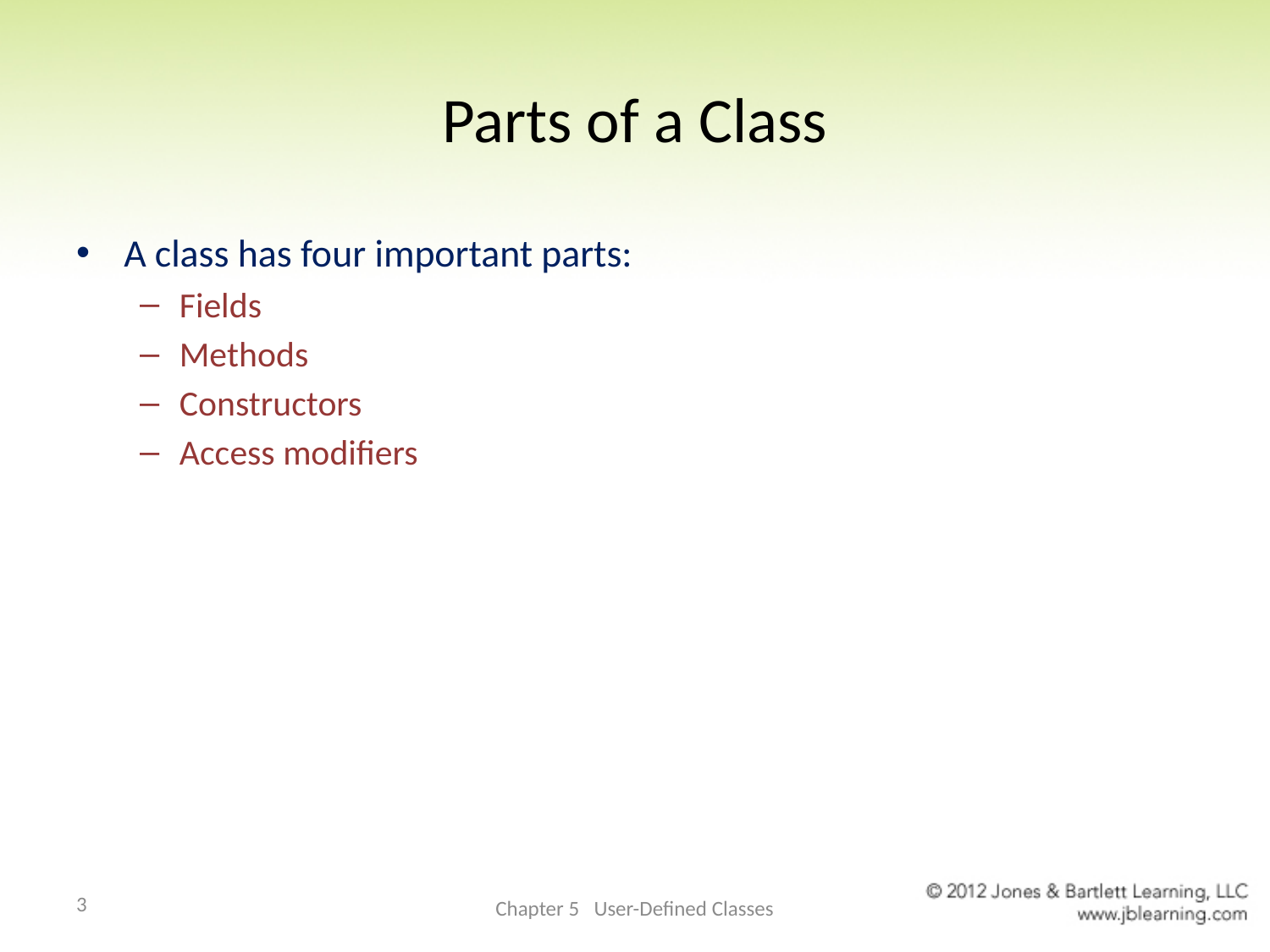

# Parts of a Class
A class has four important parts:
Fields
Methods
Constructors
Access modifiers
3
Chapter 5   User-Defined Classes